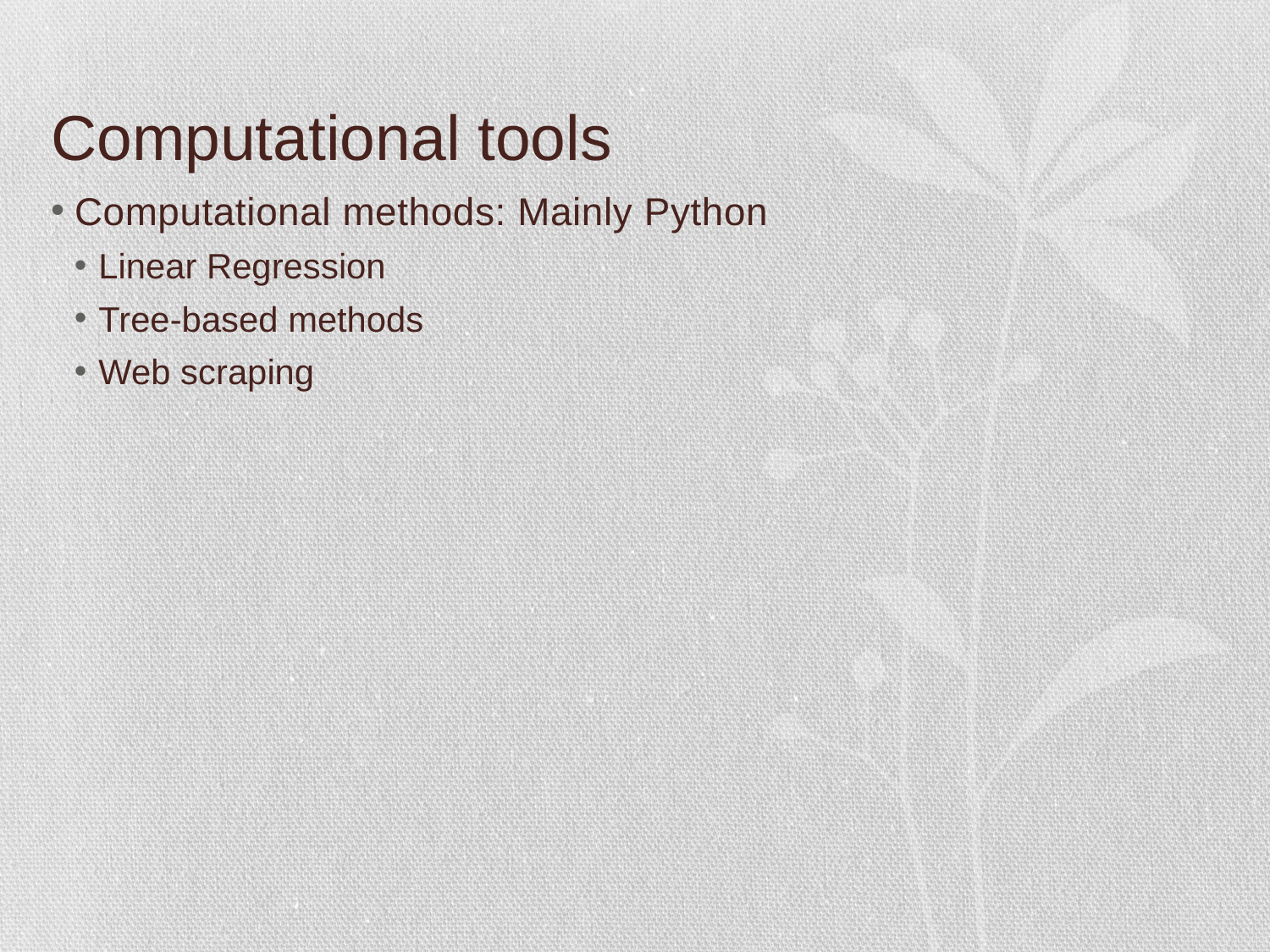

# Computational tools
Computational methods: Mainly Python
Linear Regression
Tree-based methods
Web scraping